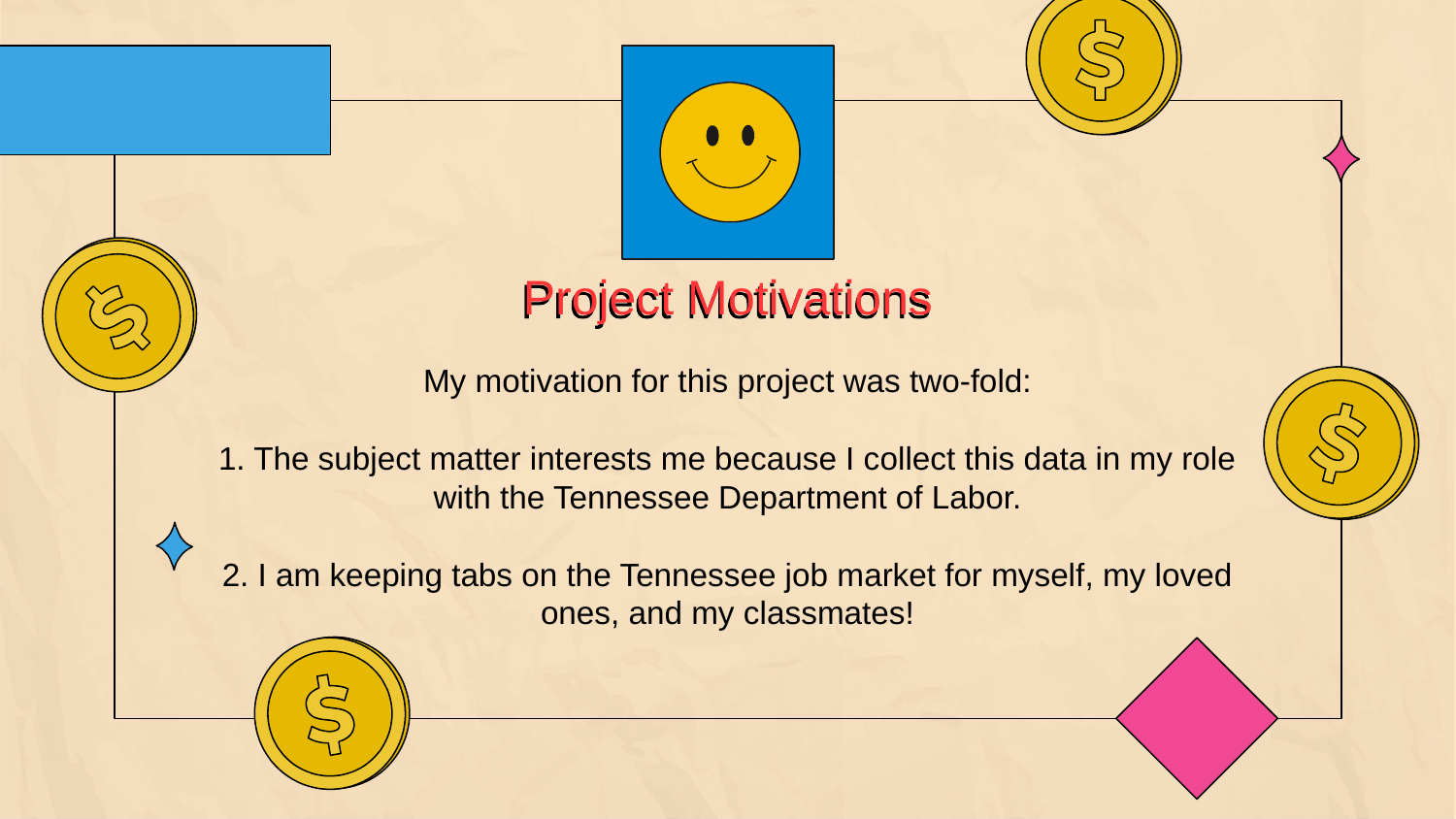

# Project Motivations
My motivation for this project was two-fold:

1. The subject matter interests me because I collect this data in my role with the Tennessee Department of Labor.

2. I am keeping tabs on the Tennessee job market for myself, my loved ones, and my classmates!